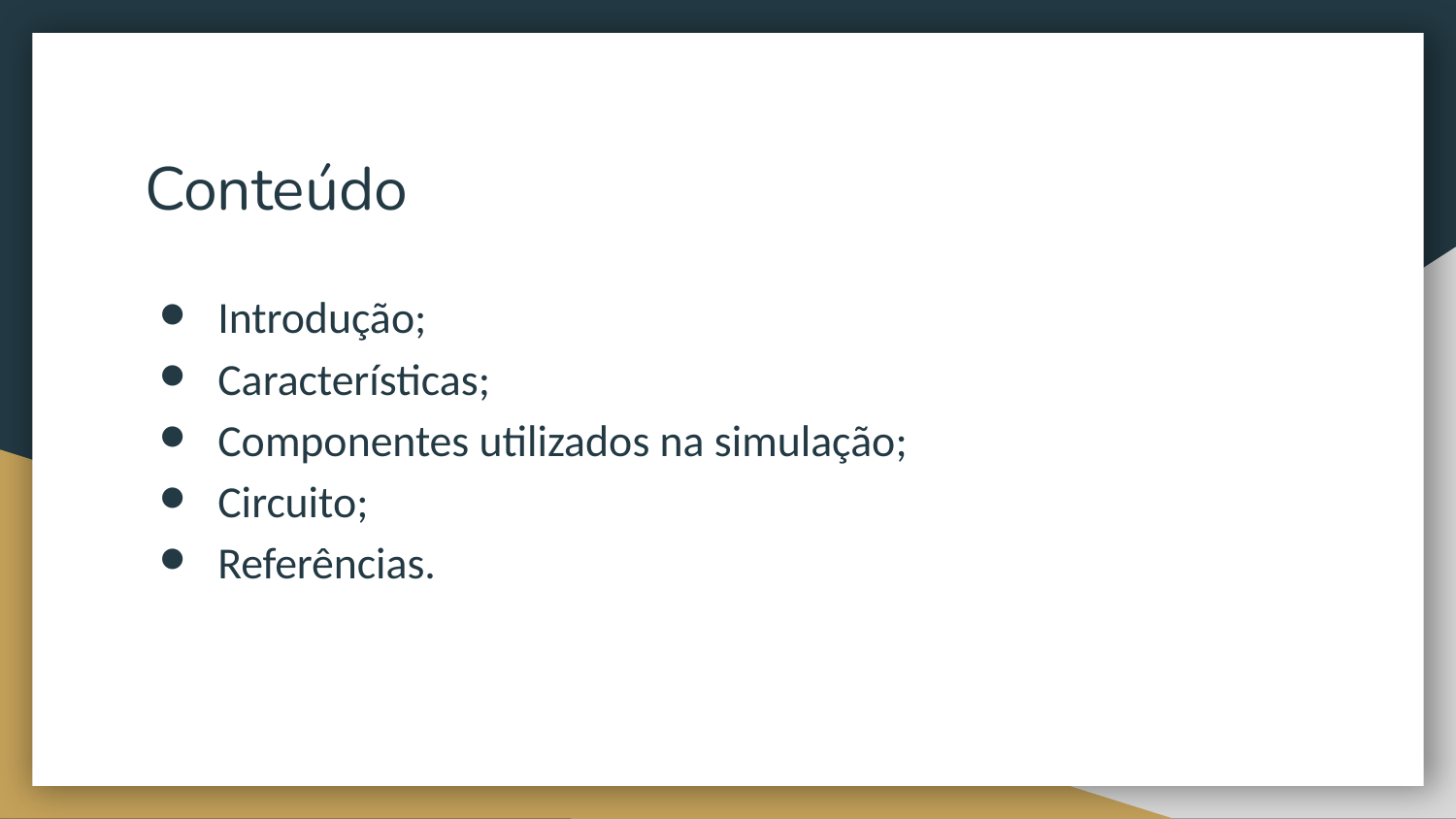

# Conteúdo
Introdução;
Características;
Componentes utilizados na simulação;
Circuito;
Referências.